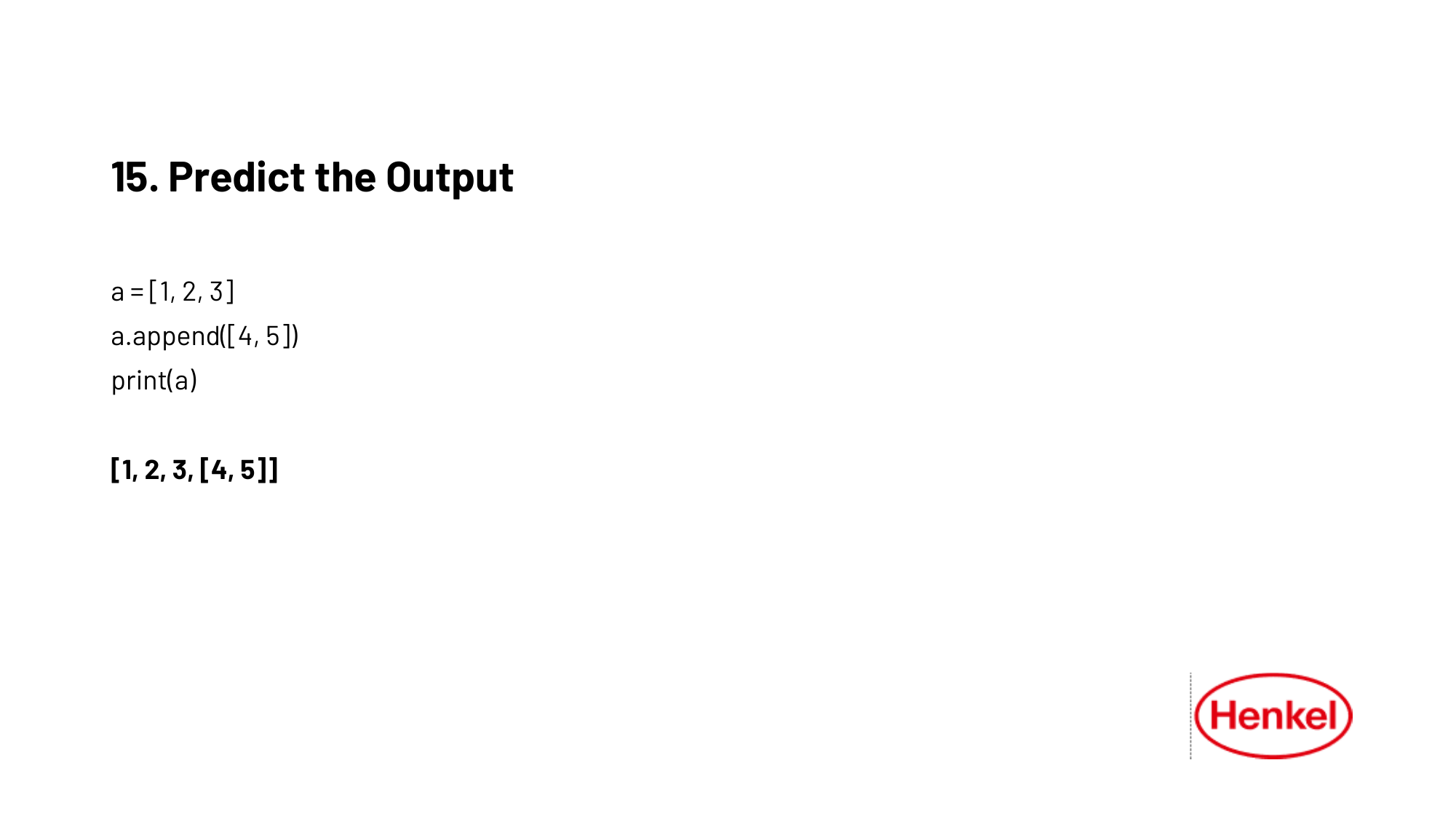

15. Predict the Output

a = [1, 2, 3]
a.append([4, 5])
print(a)

[1, 2, 3, [4, 5]]